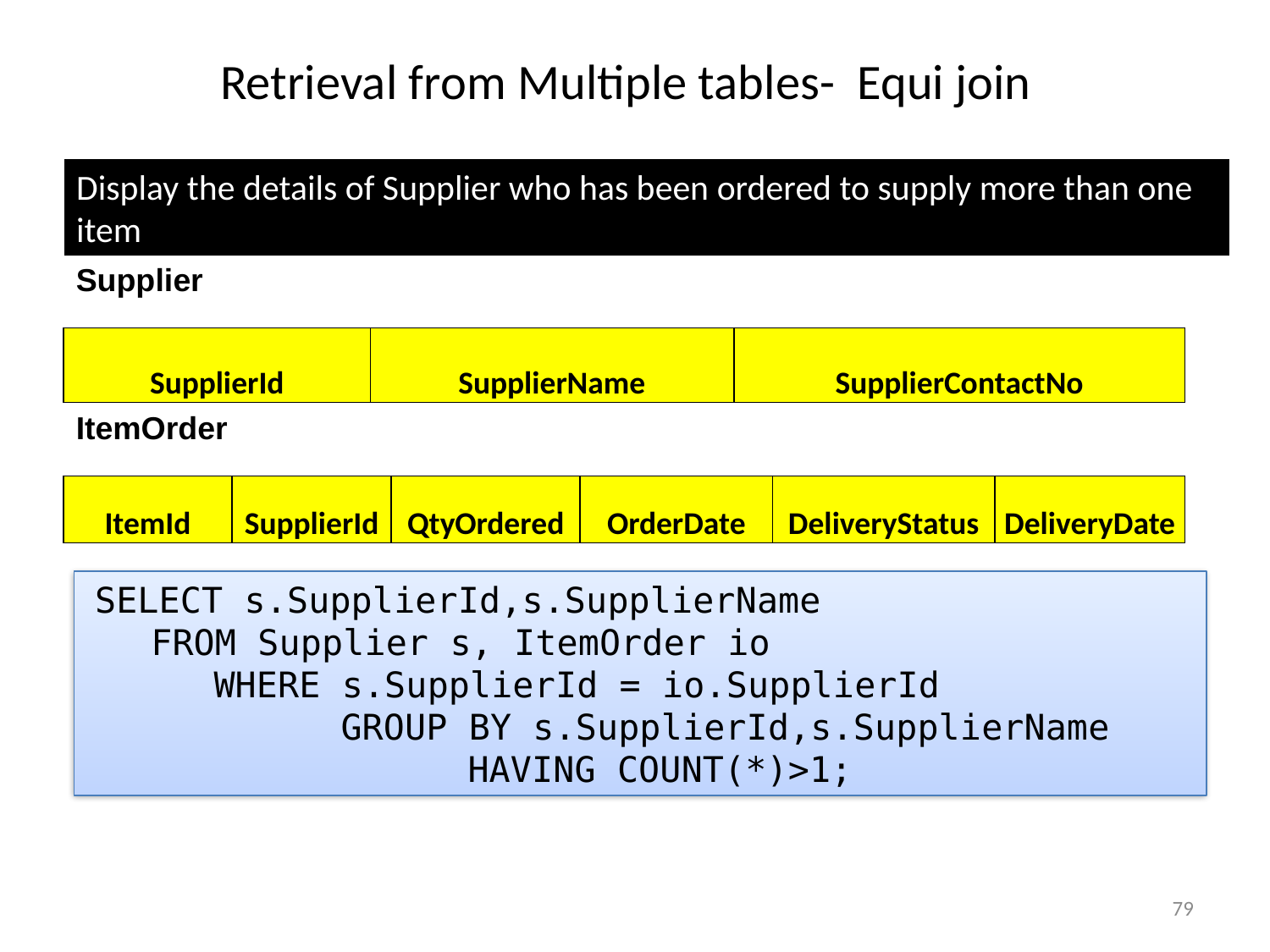

Retrieval from Multiple tables-  Equi join
Display the details of Supplier who has been ordered to supply more than one item
Supplier
| SupplierId | SupplierName | SupplierContactNo |
| --- | --- | --- |
ItemOrder
| ItemId | SupplierId | QtyOrdered | OrderDate | DeliveryStatus | DeliveryDate |
| --- | --- | --- | --- | --- | --- |
 SELECT s.SupplierId,s.SupplierName
   FROM Supplier s, ItemOrder io
 	WHERE s.SupplierId = io.SupplierId
		GROUP BY s.SupplierId,s.SupplierName
			HAVING COUNT(*)>1;
79